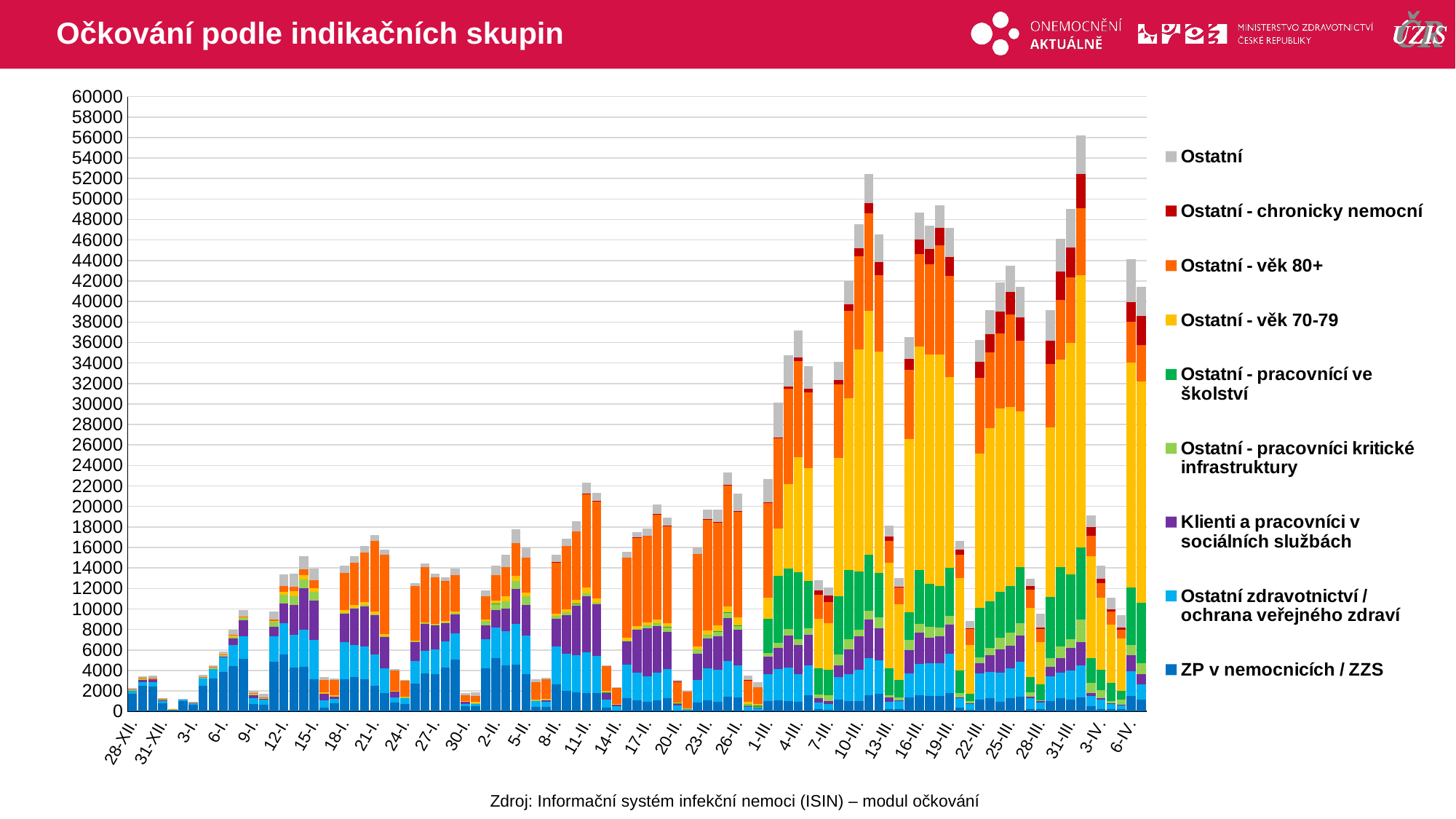

# Očkování podle indikačních skupin

### Chart

| Category | ZP v nemocnicích / ZZS | Ostatní zdravotnictví / ochrana veřejného zdraví | Klienti a pracovníci v sociálních službách | Ostatní - pracovníci kritické infrastruktury | Ostatní - pracovnící ve školství | Ostatní - věk 70-79 | Ostatní - věk 80+ | Ostatní - chronicky nemocní | Ostatní |
|---|---|---|---|---|---|---|---|---|---|
| 28-XII. | 1730.0 | 268.0 | 76.0 | 8.0 | 0.0 | 47.0 | 30.0 | 0.0 | 133.0 |
| 29-XII. | 2494.0 | 354.0 | 310.0 | 5.0 | 0.0 | 54.0 | 36.0 | 0.0 | 190.0 |
| 30-XII. | 2457.0 | 429.0 | 289.0 | 37.0 | 0.0 | 25.0 | 19.0 | 0.0 | 210.0 |
| 31-XII. | 785.0 | 193.0 | 195.0 | 2.0 | 0.0 | 26.0 | 20.0 | 1.0 | 85.0 |
| 1-I. | 162.0 | 83.0 | 4.0 | 4.0 | 0.0 | 3.0 | 1.0 | 0.0 | 3.0 |
| 2-I. | 1004.0 | 181.0 | 0.0 | 0.0 | 0.0 | 9.0 | 5.0 | 1.0 | 50.0 |
| 3-I. | 689.0 | 179.0 | 2.0 | 0.0 | 0.0 | 6.0 | 3.0 | 0.0 | 34.0 |
| 4-I. | 2513.0 | 782.0 | 3.0 | 14.0 | 0.0 | 42.0 | 20.0 | 0.0 | 189.0 |
| 5-I. | 3183.0 | 993.0 | 12.0 | 40.0 | 0.0 | 58.0 | 31.0 | 0.0 | 177.0 |
| 6-I. | 3818.0 | 1470.0 | 55.0 | 84.0 | 0.0 | 98.0 | 38.0 | 1.0 | 243.0 |
| 7-I. | 4435.0 | 2046.0 | 614.0 | 152.0 | 0.0 | 148.0 | 63.0 | 0.0 | 493.0 |
| 8-I. | 5117.0 | 2212.0 | 1587.0 | 177.0 | 0.0 | 97.0 | 73.0 | 0.0 | 655.0 |
| 9-I. | 747.0 | 569.0 | 303.0 | 26.0 | 0.0 | 72.0 | 41.0 | 0.0 | 249.0 |
| 10-I. | 628.0 | 536.0 | 78.0 | 3.0 | 0.0 | 87.0 | 64.0 | 0.0 | 324.0 |
| 11-I. | 4835.0 | 2491.0 | 919.0 | 476.0 | 0.0 | 100.0 | 145.0 | 0.0 | 812.0 |
| 12-I. | 5566.0 | 3010.0 | 1940.0 | 863.0 | 0.0 | 275.0 | 552.0 | 0.0 | 1139.0 |
| 13-I. | 4248.0 | 3255.0 | 2867.0 | 899.0 | 1.0 | 430.0 | 477.0 | 0.0 | 1289.0 |
| 14-I. | 4324.0 | 3663.0 | 4022.0 | 836.0 | 0.0 | 439.0 | 572.0 | 0.0 | 1302.0 |
| 15-I. | 3125.0 | 3819.0 | 3844.0 | 844.0 | 0.0 | 393.0 | 778.0 | 1.0 | 1107.0 |
| 16-I. | 377.0 | 723.0 | 616.0 | 0.0 | 0.0 | 164.0 | 1194.0 | 0.0 | 299.0 |
| 17-I. | 790.0 | 422.0 | 241.0 | 0.0 | 0.0 | 115.0 | 1466.0 | 0.0 | 189.0 |
| 18-I. | 3168.0 | 3609.0 | 2723.0 | 117.0 | 0.0 | 283.0 | 3636.0 | 0.0 | 715.0 |
| 19-I. | 3355.0 | 3144.0 | 3520.0 | 115.0 | 0.0 | 223.0 | 4167.0 | 0.0 | 608.0 |
| 20-I. | 3142.0 | 3205.0 | 3931.0 | 78.0 | 0.0 | 279.0 | 4835.0 | 0.0 | 688.0 |
| 21-I. | 2516.0 | 3074.0 | 3770.0 | 118.0 | 0.0 | 260.0 | 6866.0 | 0.0 | 599.0 |
| 22-I. | 1793.0 | 2440.0 | 3082.0 | 33.0 | 0.0 | 215.0 | 7711.0 | 0.0 | 479.0 |
| 23-I. | 895.0 | 484.0 | 602.0 | 3.0 | 0.0 | 19.0 | 2011.0 | 0.0 | 114.0 |
| 24-I. | 736.0 | 524.0 | 125.0 | 4.0 | 0.0 | 52.0 | 1571.0 | 1.0 | 85.0 |
| 25-I. | 2698.0 | 2204.0 | 1922.0 | 25.0 | 0.0 | 88.0 | 5271.0 | 0.0 | 329.0 |
| 26-I. | 3719.0 | 2195.0 | 2654.0 | 45.0 | 0.0 | 79.0 | 5379.0 | 0.0 | 358.0 |
| 27-I. | 3665.0 | 2387.0 | 2373.0 | 47.0 | 0.0 | 99.0 | 4529.0 | 0.0 | 343.0 |
| 28-I. | 4291.0 | 2517.0 | 1796.0 | 113.0 | 0.0 | 119.0 | 3884.0 | 1.0 | 383.0 |
| 29-I. | 5022.0 | 2596.0 | 1845.0 | 144.0 | 0.0 | 130.0 | 3592.0 | 0.0 | 619.0 |
| 30-I. | 490.0 | 265.0 | 178.0 | 0.0 | 0.0 | 68.0 | 585.0 | 0.0 | 210.0 |
| 31-I. | 480.0 | 263.0 | 63.0 | 20.0 | 0.0 | 97.0 | 614.0 | 0.0 | 299.0 |
| 1-II. | 4215.0 | 2860.0 | 1286.0 | 437.0 | 0.0 | 151.0 | 2269.0 | 0.0 | 571.0 |
| 2-II. | 5166.0 | 3034.0 | 1665.0 | 672.0 | 3.0 | 259.0 | 2477.0 | 0.0 | 979.0 |
| 3-II. | 4486.0 | 3334.0 | 2192.0 | 763.0 | 1.0 | 453.0 | 2841.0 | 0.0 | 1248.0 |
| 4-II. | 4584.0 | 3982.0 | 3355.0 | 810.0 | 0.0 | 486.0 | 3206.0 | 0.0 | 1333.0 |
| 5-II. | 3647.0 | 3783.0 | 2973.0 | 803.0 | 0.0 | 385.0 | 3430.0 | 1.0 | 987.0 |
| 6-II. | 431.0 | 577.0 | 42.0 | 5.0 | 0.0 | 79.0 | 1722.0 | 0.0 | 305.0 |
| 7-II. | 435.0 | 503.0 | 176.0 | 3.0 | 0.0 | 80.0 | 1931.0 | 0.0 | 182.0 |
| 8-II. | 2667.0 | 3651.0 | 2730.0 | 252.0 | 0.0 | 254.0 | 5031.0 | 1.0 | 734.0 |
| 9-II. | 2029.0 | 3589.0 | 3771.0 | 317.0 | 1.0 | 284.0 | 6115.0 | 0.0 | 758.0 |
| 10-II. | 1873.0 | 3621.0 | 4810.0 | 200.0 | 1.0 | 348.0 | 6726.0 | 0.0 | 1006.0 |
| 11-II. | 1794.0 | 4003.0 | 5426.0 | 333.0 | 1.0 | 501.0 | 9222.0 | 1.0 | 1004.0 |
| 12-II. | 1780.0 | 3621.0 | 5026.0 | 167.0 | 1.0 | 419.0 | 9535.0 | 2.0 | 740.0 |
| 13-II. | 396.0 | 764.0 | 715.0 | 4.0 | 1.0 | 113.0 | 2418.0 | 0.0 | 115.0 |
| 14-II. | 59.0 | 470.0 | 133.0 | 0.0 | 0.0 | 39.0 | 1578.0 | 2.0 | 72.0 |
| 15-II. | 1283.0 | 3261.0 | 2314.0 | 82.0 | 0.0 | 258.0 | 7822.0 | 2.0 | 587.0 |
| 16-II. | 1067.0 | 2748.0 | 4189.0 | 51.0 | 1.0 | 252.0 | 8667.0 | 3.0 | 528.0 |
| 17-II. | 908.0 | 2547.0 | 4662.0 | 263.0 | 1.0 | 336.0 | 8382.0 | 1.0 | 736.0 |
| 18-II. | 1057.0 | 2706.0 | 4566.0 | 257.0 | 1.0 | 387.0 | 10305.0 | 1.0 | 895.0 |
| 19-II. | 1294.0 | 2832.0 | 3643.0 | 495.0 | 2.0 | 322.0 | 9545.0 | 9.0 | 770.0 |
| 20-II. | 63.0 | 551.0 | 162.0 | 4.0 | 2.0 | 70.0 | 2046.0 | 2.0 | 173.0 |
| 21-II. | 82.0 | 187.0 | 3.0 | 12.0 | 0.0 | 43.0 | 1595.0 | 0.0 | 96.0 |
| 22-II. | 885.0 | 2215.0 | 2495.0 | 471.0 | 2.0 | 271.0 | 8994.0 | 3.0 | 677.0 |
| 23-II. | 1098.0 | 3107.0 | 2947.0 | 296.0 | 1.0 | 433.0 | 10858.0 | 3.0 | 924.0 |
| 24-II. | 909.0 | 3135.0 | 3301.0 | 451.0 | 7.0 | 575.0 | 10131.0 | 7.0 | 1198.0 |
| 25-II. | 1431.0 | 3464.0 | 4242.0 | 500.0 | 45.0 | 565.0 | 11861.0 | 12.0 | 1206.0 |
| 26-II. | 1373.0 | 3092.0 | 3472.0 | 432.0 | 54.0 | 787.0 | 10321.0 | 21.0 | 1687.0 |
| 27-II. | 108.0 | 314.0 | 169.0 | 23.0 | 35.0 | 257.0 | 2152.0 | 6.0 | 410.0 |
| 28-II. | 55.0 | 257.0 | 102.0 | 11.0 | 192.0 | 109.0 | 1612.0 | 0.0 | 523.0 |
| 1-III. | 982.0 | 2689.0 | 1684.0 | 327.0 | 3384.0 | 2026.0 | 9267.0 | 29.0 | 2290.0 |
| 2-III. | 1064.0 | 3079.0 | 2066.0 | 476.0 | 6574.0 | 4556.0 | 8910.0 | 33.0 | 3399.0 |
| 3-III. | 1004.0 | 3252.0 | 3139.0 | 674.0 | 5879.0 | 8248.0 | 9283.0 | 188.0 | 3069.0 |
| 4-III. | 947.0 | 2719.0 | 2815.0 | 588.0 | 6514.0 | 11237.0 | 9378.0 | 351.0 | 2594.0 |
| 5-III. | 1607.0 | 2874.0 | 3005.0 | 597.0 | 4649.0 | 11010.0 | 7370.0 | 356.0 | 2242.0 |
| 6-III. | 193.0 | 670.0 | 419.0 | 401.0 | 2546.0 | 4788.0 | 2380.0 | 443.0 | 929.0 |
| 7-III. | 145.0 | 589.0 | 300.0 | 517.0 | 2527.0 | 4527.0 | 2100.0 | 577.0 | 844.0 |
| 8-III. | 1135.0 | 2185.0 | 1183.0 | 1046.0 | 5660.0 | 13530.0 | 7164.0 | 405.0 | 1829.0 |
| 9-III. | 1018.0 | 2609.0 | 2438.0 | 990.0 | 6771.0 | 16705.0 | 8568.0 | 656.0 | 2256.0 |
| 10-III. | 1013.0 | 3040.0 | 3297.0 | 599.0 | 5715.0 | 21657.0 | 9107.0 | 804.0 | 2333.0 |
| 11-III. | 1604.0 | 3564.0 | 3764.0 | 885.0 | 5495.0 | 23750.0 | 9514.0 | 1053.0 | 2837.0 |
| 12-III. | 1735.0 | 3273.0 | 3134.0 | 1044.0 | 4339.0 | 21578.0 | 7472.0 | 1264.0 | 2726.0 |
| 13-III. | 245.0 | 726.0 | 414.0 | 198.0 | 2632.0 | 10300.0 | 2150.0 | 367.0 | 1094.0 |
| 14-III. | 214.0 | 766.0 | 108.0 | 304.0 | 1652.0 | 7446.0 | 1579.0 | 123.0 | 847.0 |
| 15-III. | 1381.0 | 2324.0 | 2304.0 | 938.0 | 2726.0 | 16887.0 | 6750.0 | 1056.0 | 2156.0 |
| 16-III. | 1611.0 | 3033.0 | 3036.0 | 872.0 | 5273.0 | 21796.0 | 9035.0 | 1419.0 | 2583.0 |
| 17-III. | 1480.0 | 3219.0 | 2487.0 | 1086.0 | 4194.0 | 22360.0 | 8779.0 | 1500.0 | 2265.0 |
| 18-III. | 1489.0 | 3229.0 | 2619.0 | 833.0 | 4044.0 | 22616.0 | 10645.0 | 1678.0 | 2203.0 |
| 19-III. | 1766.0 | 3859.0 | 2878.0 | 832.0 | 4667.0 | 18595.0 | 9874.0 | 1874.0 | 2874.0 |
| 20-III. | 396.0 | 929.0 | 55.0 | 386.0 | 2217.0 | 9064.0 | 2274.0 | 464.0 | 865.0 |
| 21-III. | 191.0 | 616.0 | 16.0 | 160.0 | 721.0 | 4767.0 | 1573.0 | 93.0 | 677.0 |
| 22-III. | 1135.0 | 2560.0 | 1039.0 | 555.0 | 4809.0 | 15093.0 | 7367.0 | 1560.0 | 2163.0 |
| 23-III. | 1290.0 | 2592.0 | 1620.0 | 702.0 | 4557.0 | 16896.0 | 7395.0 | 1796.0 | 2310.0 |
| 24-III. | 910.0 | 2891.0 | 2245.0 | 1133.0 | 4459.0 | 17909.0 | 7320.0 | 2119.0 | 2888.0 |
| 25-III. | 1281.0 | 2933.0 | 2204.0 | 1291.0 | 4559.0 | 17462.0 | 9035.0 | 2168.0 | 2592.0 |
| 26-III. | 1433.0 | 3401.0 | 2588.0 | 1184.0 | 5448.0 | 15208.0 | 6898.0 | 2320.0 | 2969.0 |
| 27-III. | 219.0 | 1051.0 | 152.0 | 450.0 | 1490.0 | 6743.0 | 1747.0 | 379.0 | 709.0 |
| 28-III. | 197.0 | 642.0 | 160.0 | 81.0 | 1587.0 | 4096.0 | 1288.0 | 162.0 | 1299.0 |
| 29-III. | 1029.0 | 2401.0 | 953.0 | 847.0 | 5971.0 | 16510.0 | 6169.0 | 2326.0 | 2975.0 |
| 30-III. | 1281.0 | 2531.0 | 1388.0 | 1162.0 | 7728.0 | 20251.0 | 5820.0 | 2744.0 | 3219.0 |
| 31-III. | 1150.0 | 2806.0 | 2205.0 | 887.0 | 6344.0 | 22598.0 | 6376.0 | 2878.0 | 3778.0 |
| 1-IV. | 1378.0 | 3094.0 | 2287.0 | 2223.0 | 7040.0 | 26547.0 | 6560.0 | 3312.0 | 3766.0 |
| 2-IV. | 480.0 | 1044.0 | 255.0 | 1022.0 | 2387.0 | 9980.0 | 1944.0 | 843.0 | 1133.0 |
| 3-IV. | 208.0 | 956.0 | 151.0 | 795.0 | 1949.0 | 7020.0 | 1457.0 | 397.0 | 1317.0 |
| 4-IV. | 194.0 | 554.0 | 43.0 | 236.0 | 1759.0 | 5678.0 | 1309.0 | 188.0 | 1160.0 |
| 5-IV. | 224.0 | 425.0 | 30.0 | 456.0 | 889.0 | 5089.0 | 890.0 | 212.0 | 1150.0 |
| 6-IV. | 1518.0 | 2375.0 | 1595.0 | 1010.0 | 5597.0 | 21969.0 | 3927.0 | 1951.0 | 4203.0 |
| 7-IV. | 1139.0 | 1530.0 | 973.0 | 1049.0 | 5898.0 | 21612.0 | 3541.0 | 2817.0 | 2901.0 |
Zdroj: Informační systém infekční nemoci (ISIN) – modul očkování